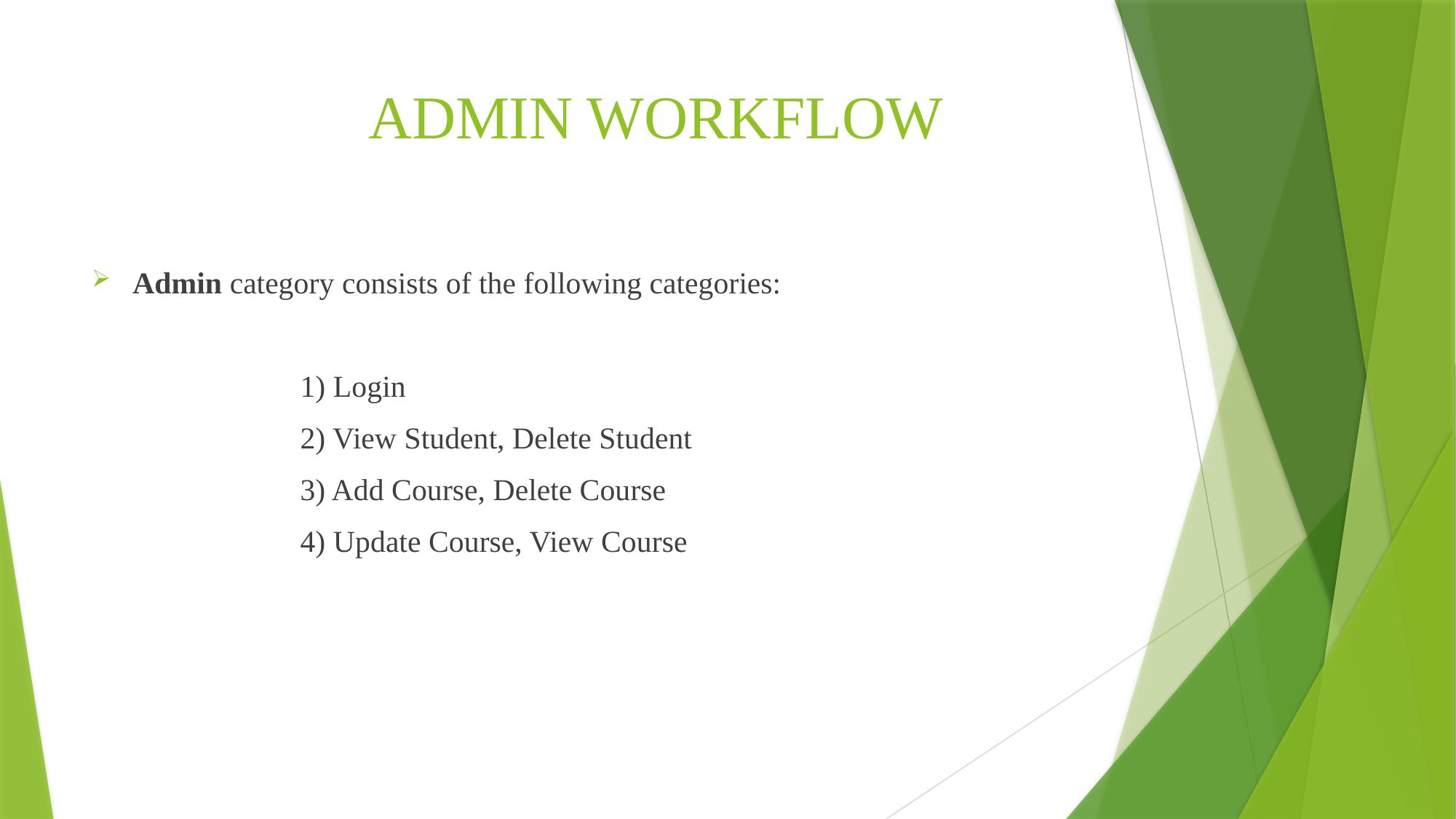

# ADMIN WORKFLOW
Admin category consists of the following categories:

	             1) Login
	             2) View Student, Delete Student
	             3) Add Course, Delete Course
	             4) Update Course, View Course